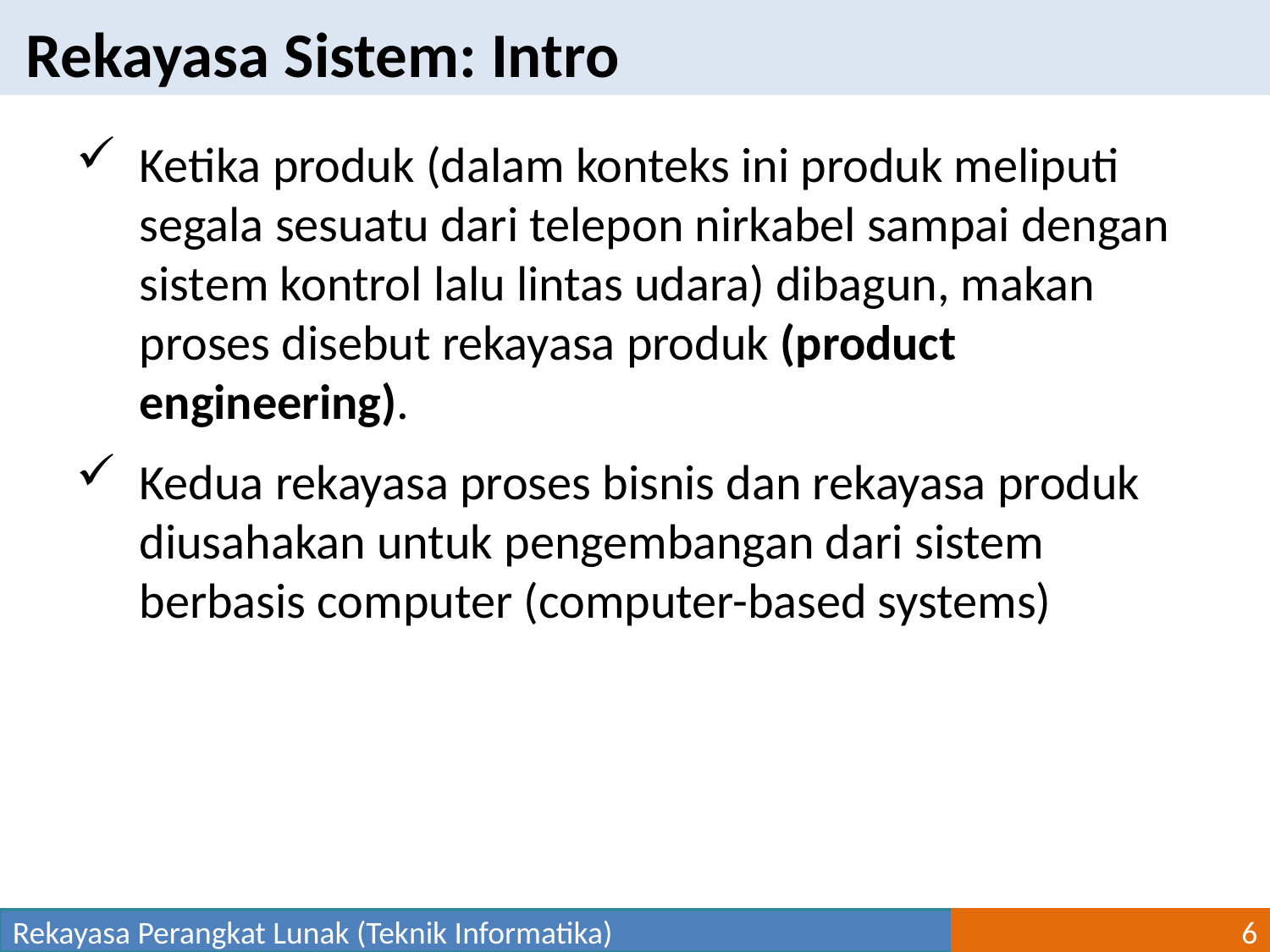

Rekayasa Sistem: Intro
Ketika produk (dalam konteks ini produk meliputi segala sesuatu dari telepon nirkabel sampai dengan sistem kontrol lalu lintas udara) dibagun, makan proses disebut rekayasa produk (product engineering).
Kedua rekayasa proses bisnis dan rekayasa produk diusahakan untuk pengembangan dari sistem berbasis computer (computer-based systems)
Rekayasa Perangkat Lunak (Teknik Informatika)
6